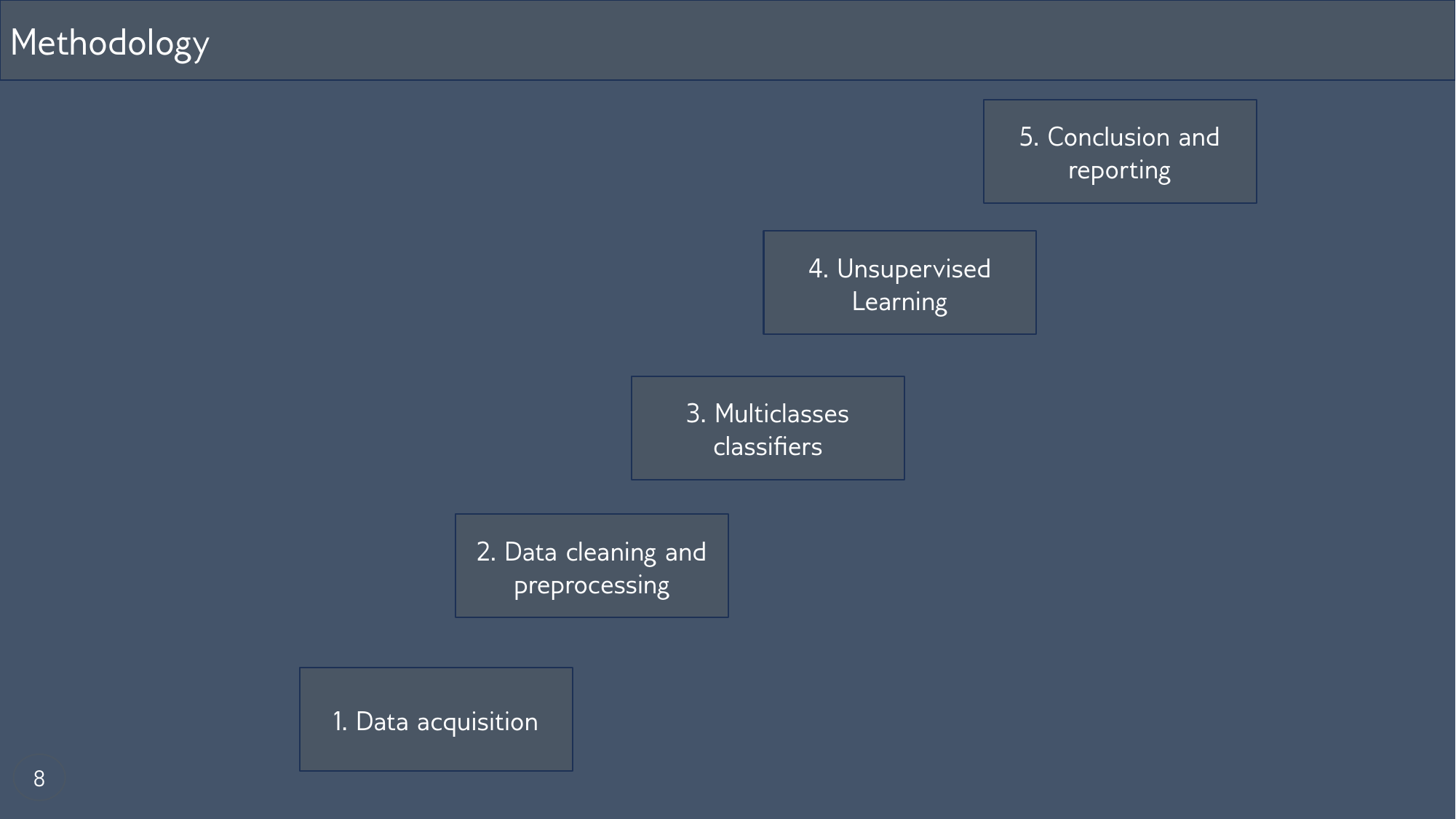

Methodology
5. Conclusion and reporting
4. Unsupervised Learning
3. Multiclasses classifiers
2. Data cleaning and preprocessing
1. Data acquisition
8